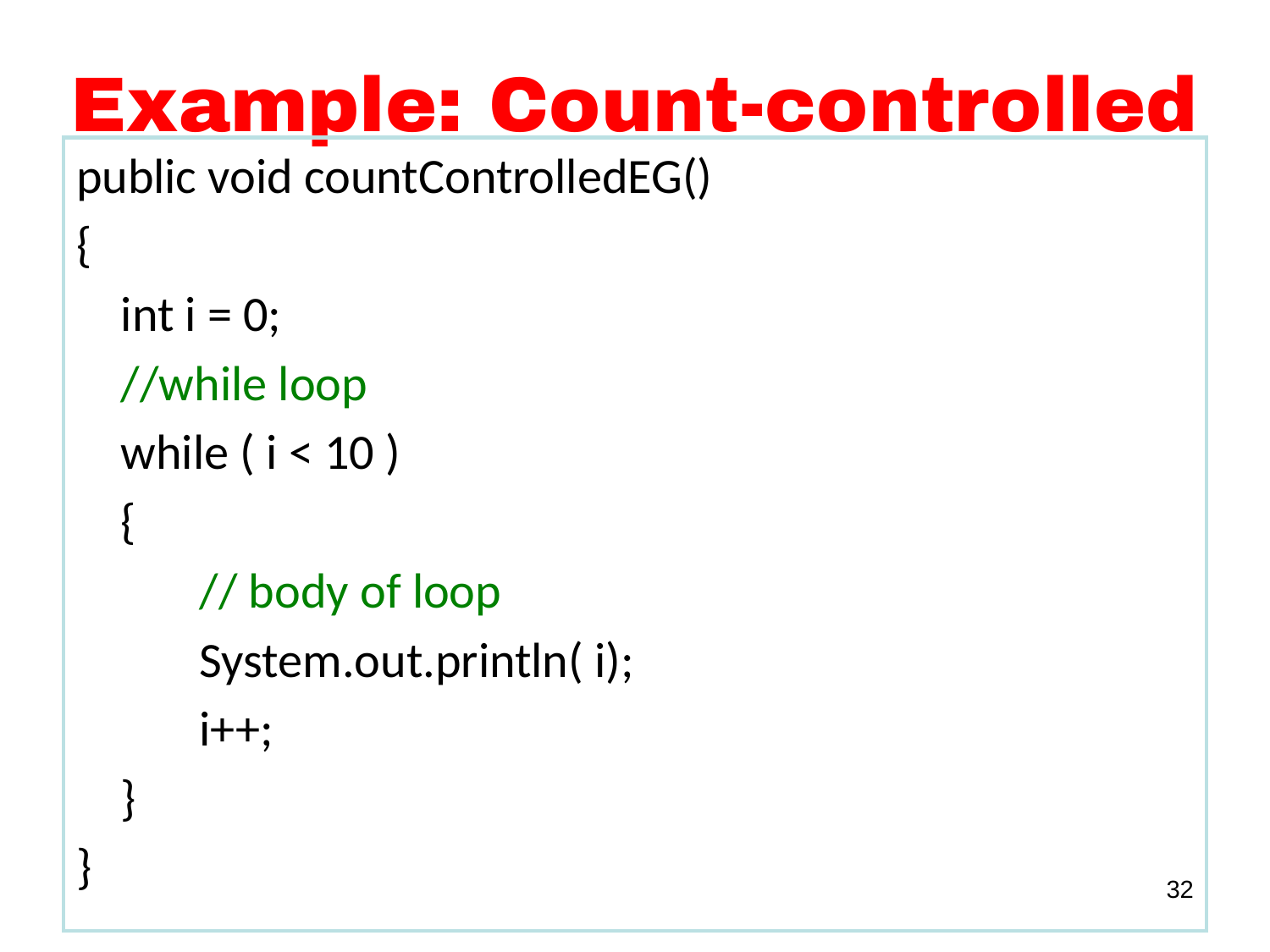

# Example: Count-controlled
public void countControlledEG()
{
    int i = 0;
    //while loop
    while ( i < 10 )
    {
           // body of loop
           System.out.println( i);
           i++;
    }
}
32